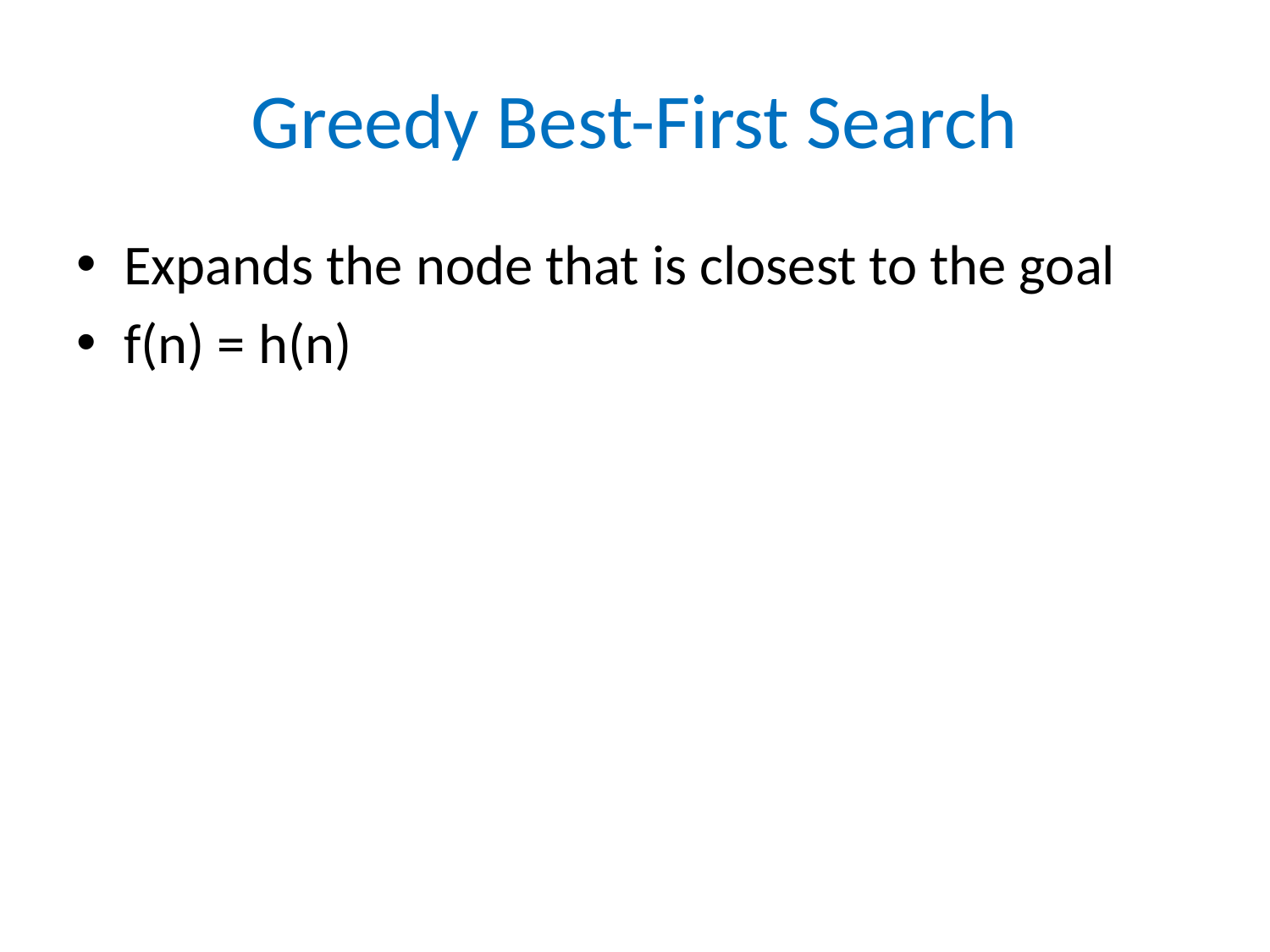

# Greedy Best-First Search
Expands the node that is closest to the goal
f(n) = h(n)